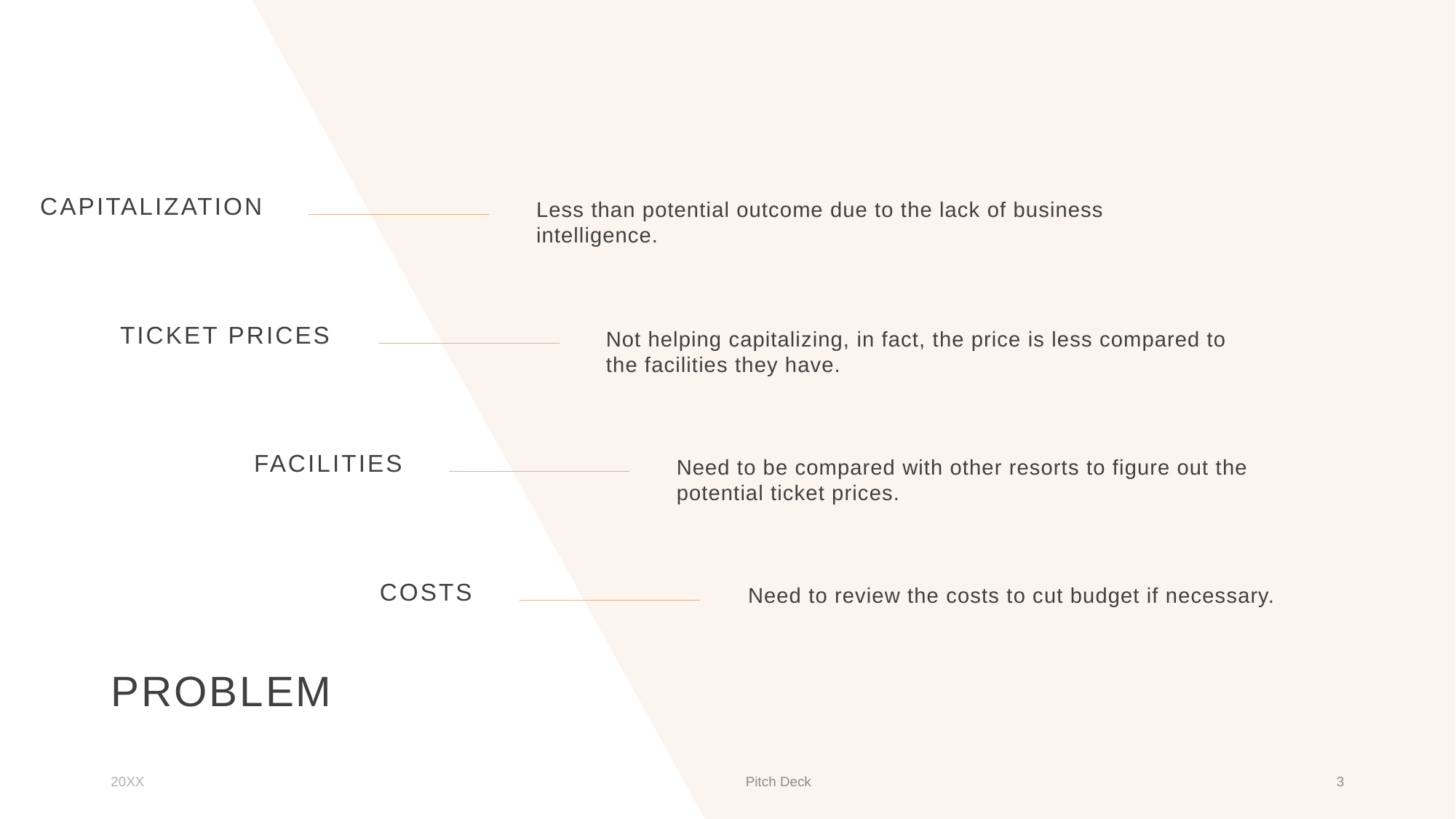

Capitalization
Less than potential outcome due to the lack of business intelligence.
Ticket Prices
Not helping capitalizing, in fact, the price is less compared to the facilities they have.

Facilities
Need to be compared with other resorts to figure out the potential ticket prices.

COSTS
Need to review the costs to cut budget if necessary.

# PROBLEM
20XX
Pitch Deck
3